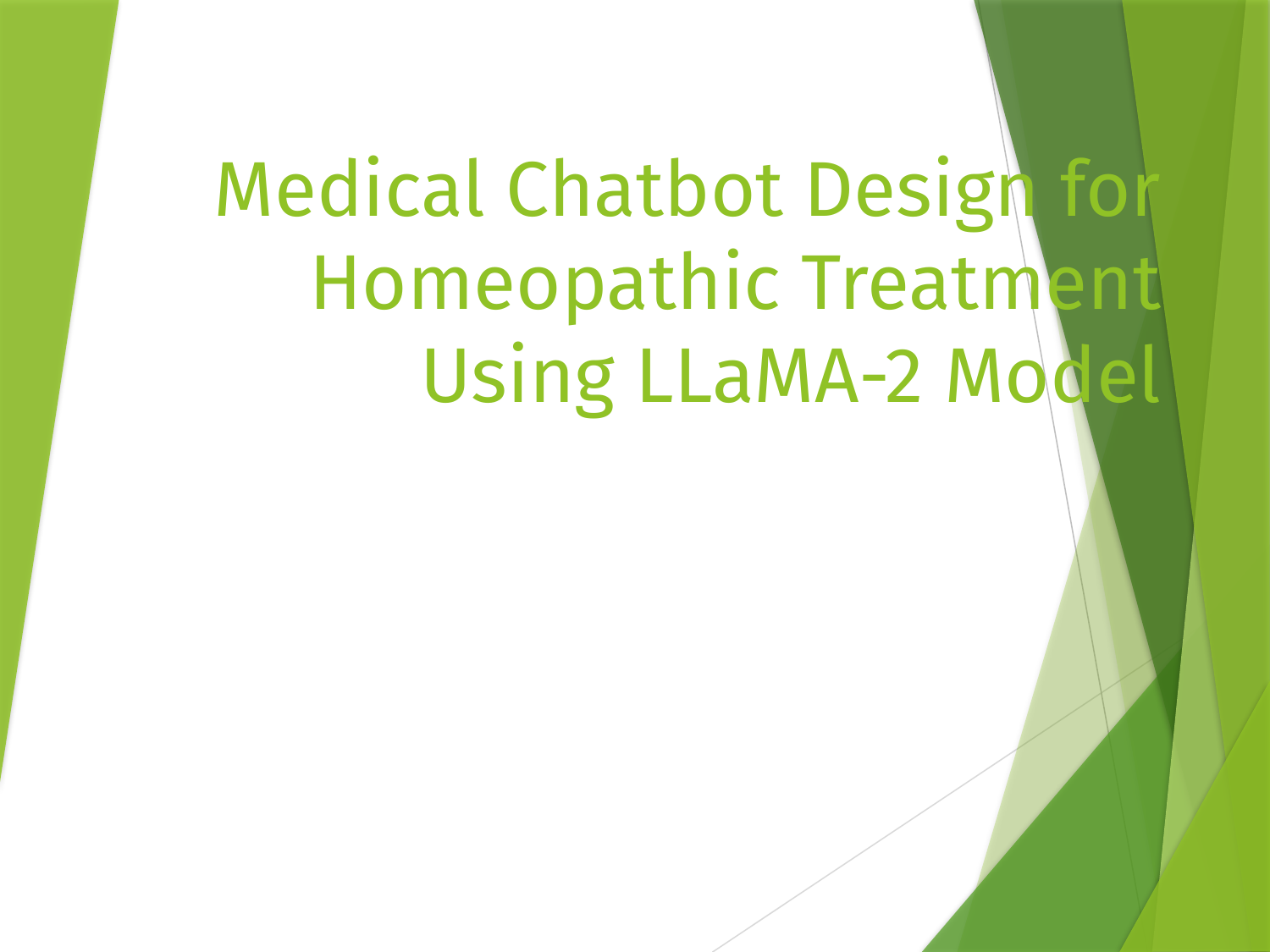

# Medical Chatbot Design for Homeopathic Treatment Using LLaMA-2 Model